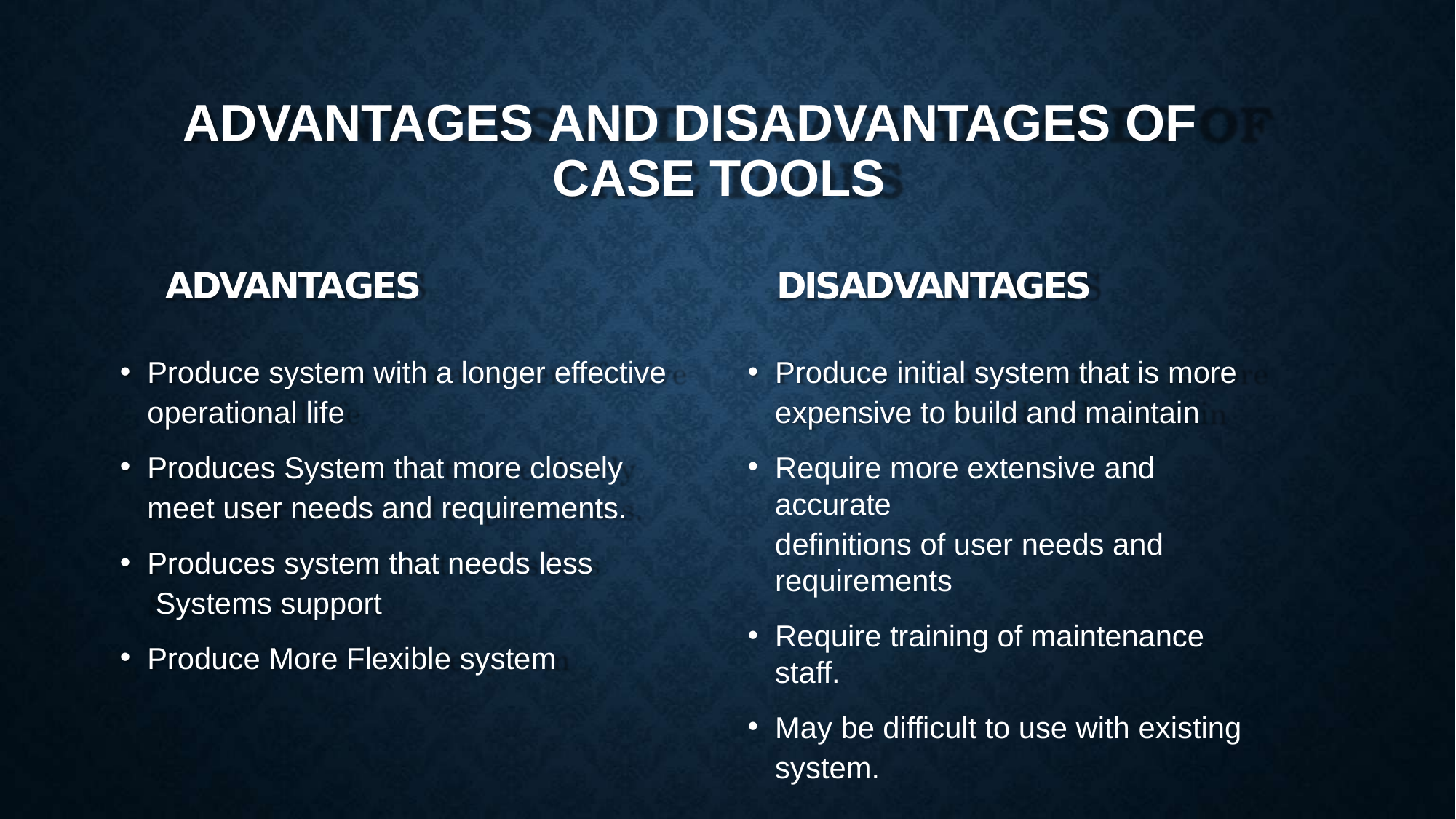

# ADVANTAGES AND DISADVANTAGES OF  CASE TOOLS

ADVANTAGES	DISADVANTAGES

Produce system with a longer effective  operational life
Produces System that more closely
meet user needs and requirements.
Produces system that needs less  Systems support
Produce More Flexible system
Produce initial system that is more  expensive to build and maintain
Require more extensive and accurate
definitions of user needs and requirements
Require training of maintenance staff.
May be difficult to use with existing  system.